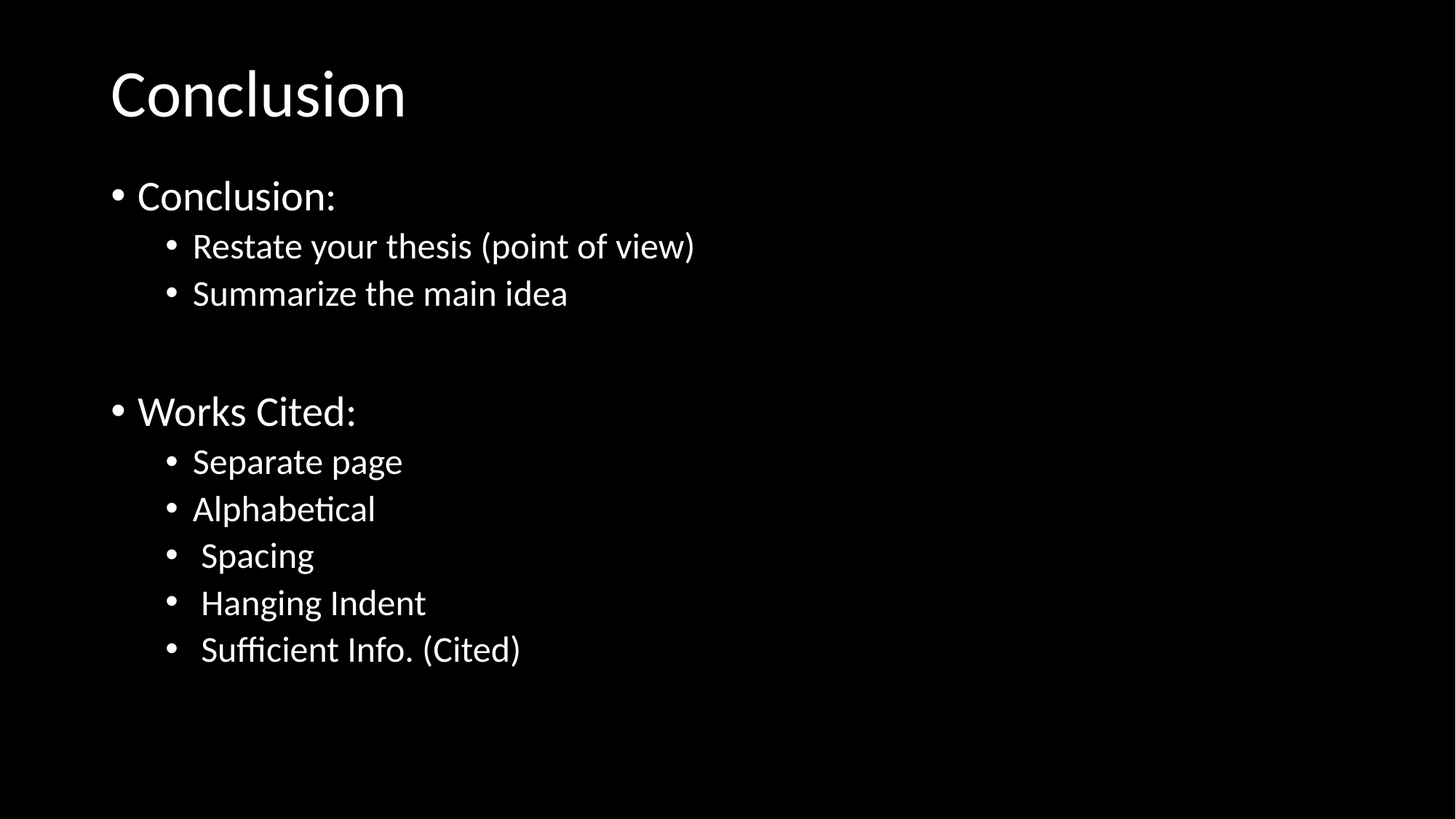

# Conclusion
Conclusion:
Restate your thesis (point of view)
Summarize the main idea

Works Cited:
Separate page
Alphabetical
 Spacing
 Hanging Indent
 Sufficient Info. (Cited)